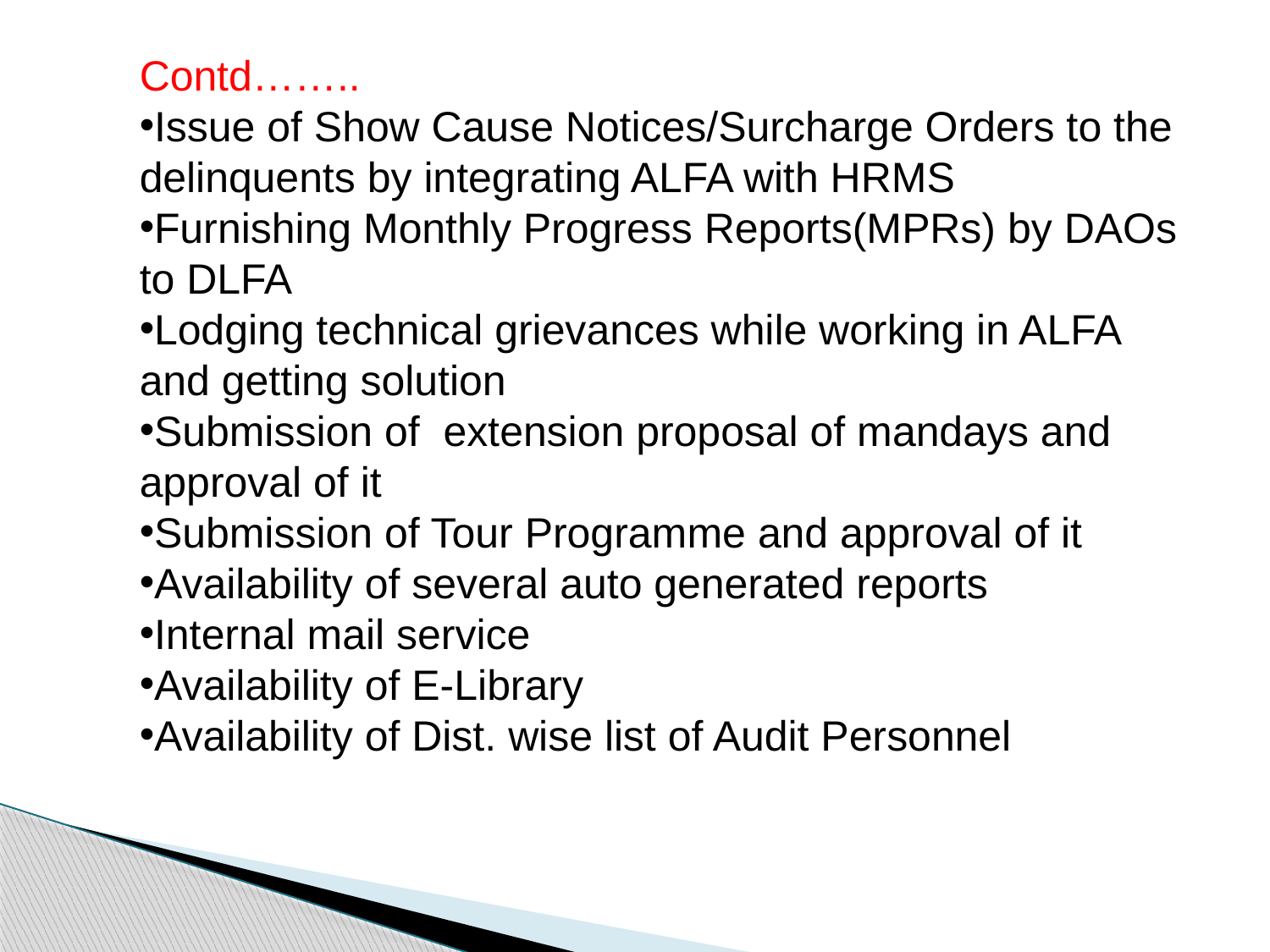

Contd……..
Issue of Show Cause Notices/Surcharge Orders to the delinquents by integrating ALFA with HRMS
Furnishing Monthly Progress Reports(MPRs) by DAOs to DLFA
Lodging technical grievances while working in ALFA and getting solution
Submission of  extension proposal of mandays and approval of it
Submission of Tour Programme and approval of it
Availability of several auto generated reports
Internal mail service
Availability of E-Library
Availability of Dist. wise list of Audit Personnel